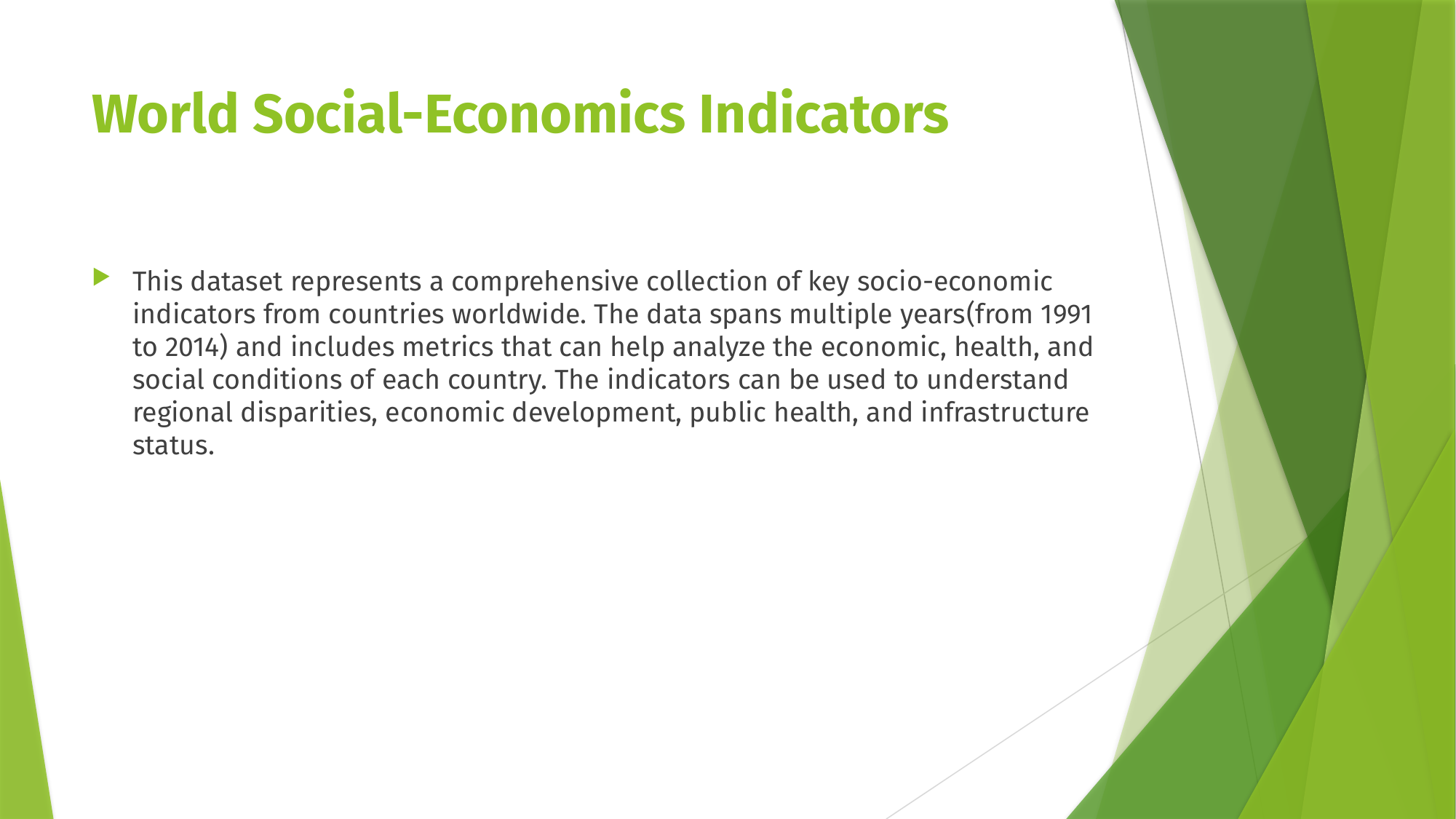

# World Social-Economics Indicators
This dataset represents a comprehensive collection of key socio-economic indicators from countries worldwide. The data spans multiple years(from 1991 to 2014) and includes metrics that can help analyze the economic, health, and social conditions of each country. The indicators can be used to understand regional disparities, economic development, public health, and infrastructure status.